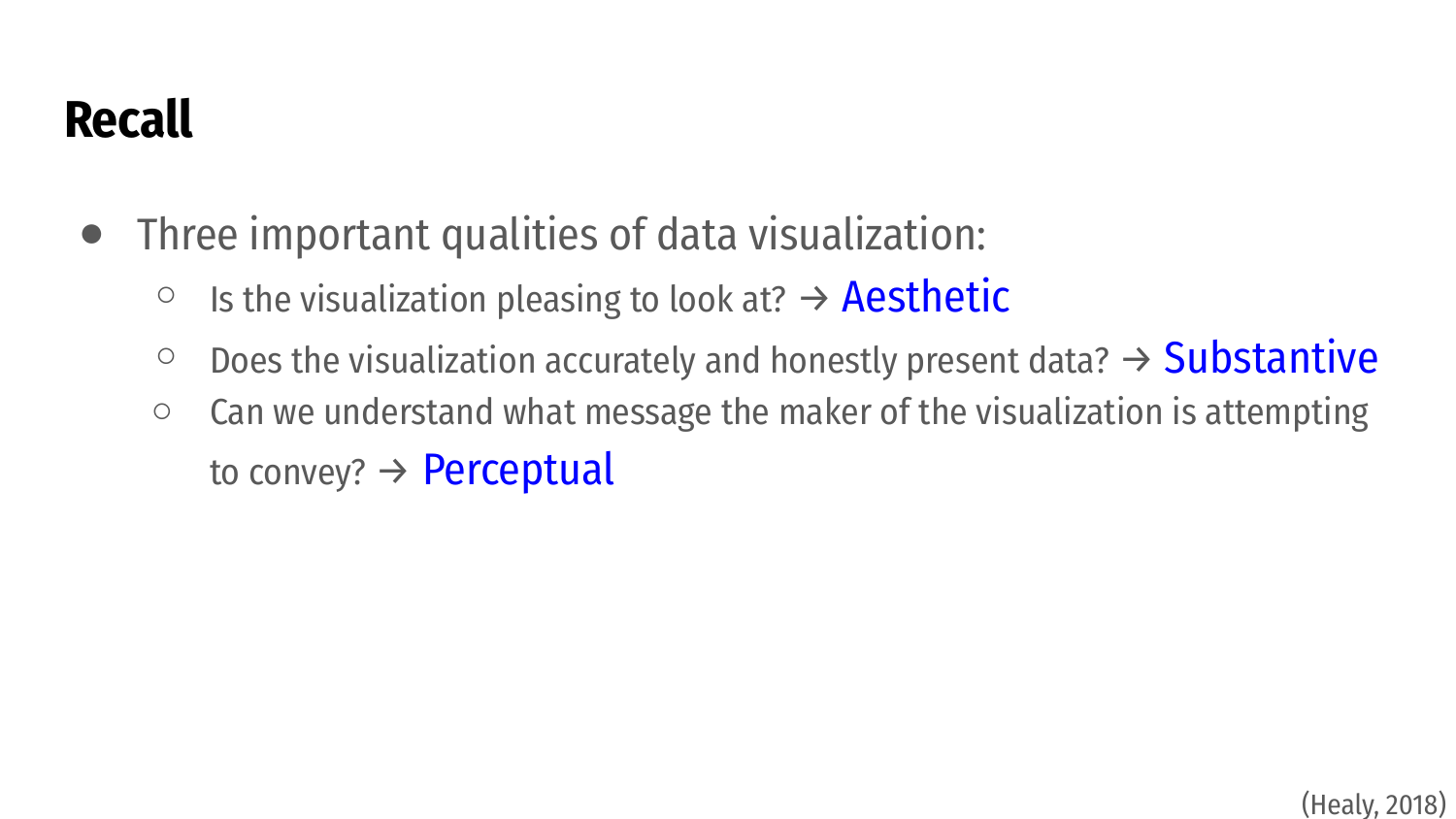

# Recall
Three important qualities of data visualization:
Is the visualization pleasing to look at? → Aesthetic
Does the visualization accurately and honestly present data? → Substantive
Can we understand what message the maker of the visualization is attempting to convey? → Perceptual

(Healy, 2018)